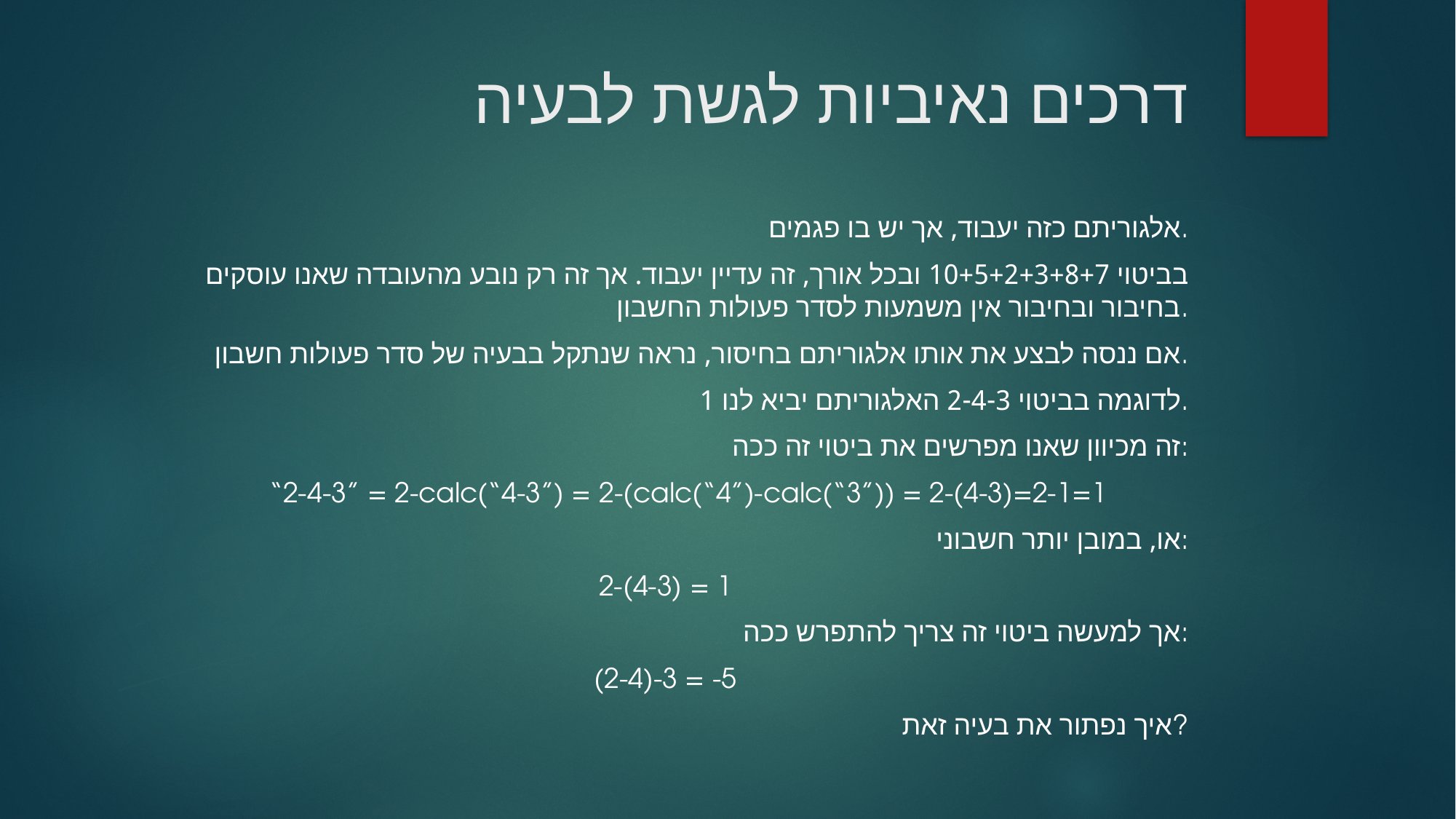

# דרכים נאיביות לגשת לבעיה
אלגוריתם כזה יעבוד, אך יש בו פגמים.
בביטוי 10+5+2+3+8+7 ובכל אורך, זה עדיין יעבוד. אך זה רק נובע מהעובדה שאנו עוסקים בחיבור ובחיבור אין משמעות לסדר פעולות החשבון.
אם ננסה לבצע את אותו אלגוריתם בחיסור, נראה שנתקל בבעיה של סדר פעולות חשבון.
לדוגמה בביטוי 2-4-3 האלגוריתם יביא לנו 1.
זה מכיוון שאנו מפרשים את ביטוי זה ככה:
      “2-4-3” = 2-calc(“4-3”) = 2-(calc(“4”)-calc(“3”)) = 2-(4-3)=2-1=1
או, במובן יותר חשבוני:
2-(4-3) = 1
אך למעשה ביטוי זה צריך להתפרש ככה:
(2-4)-3 = -5
איך נפתור את בעיה זאת?